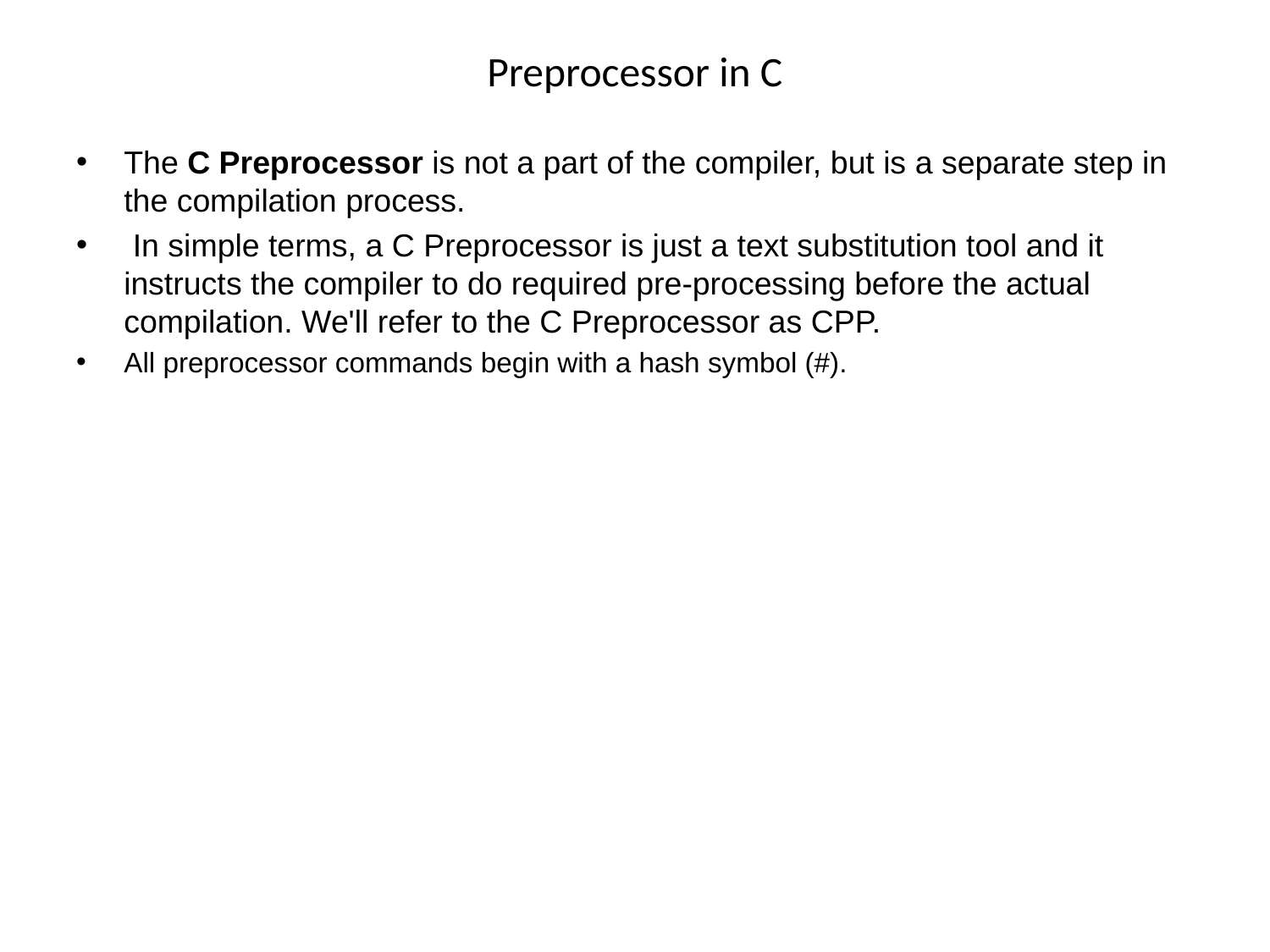

# Preprocessor in C
The C Preprocessor is not a part of the compiler, but is a separate step in the compilation process.
 In simple terms, a C Preprocessor is just a text substitution tool and it instructs the compiler to do required pre-processing before the actual compilation. We'll refer to the C Preprocessor as CPP.
All preprocessor commands begin with a hash symbol (#).